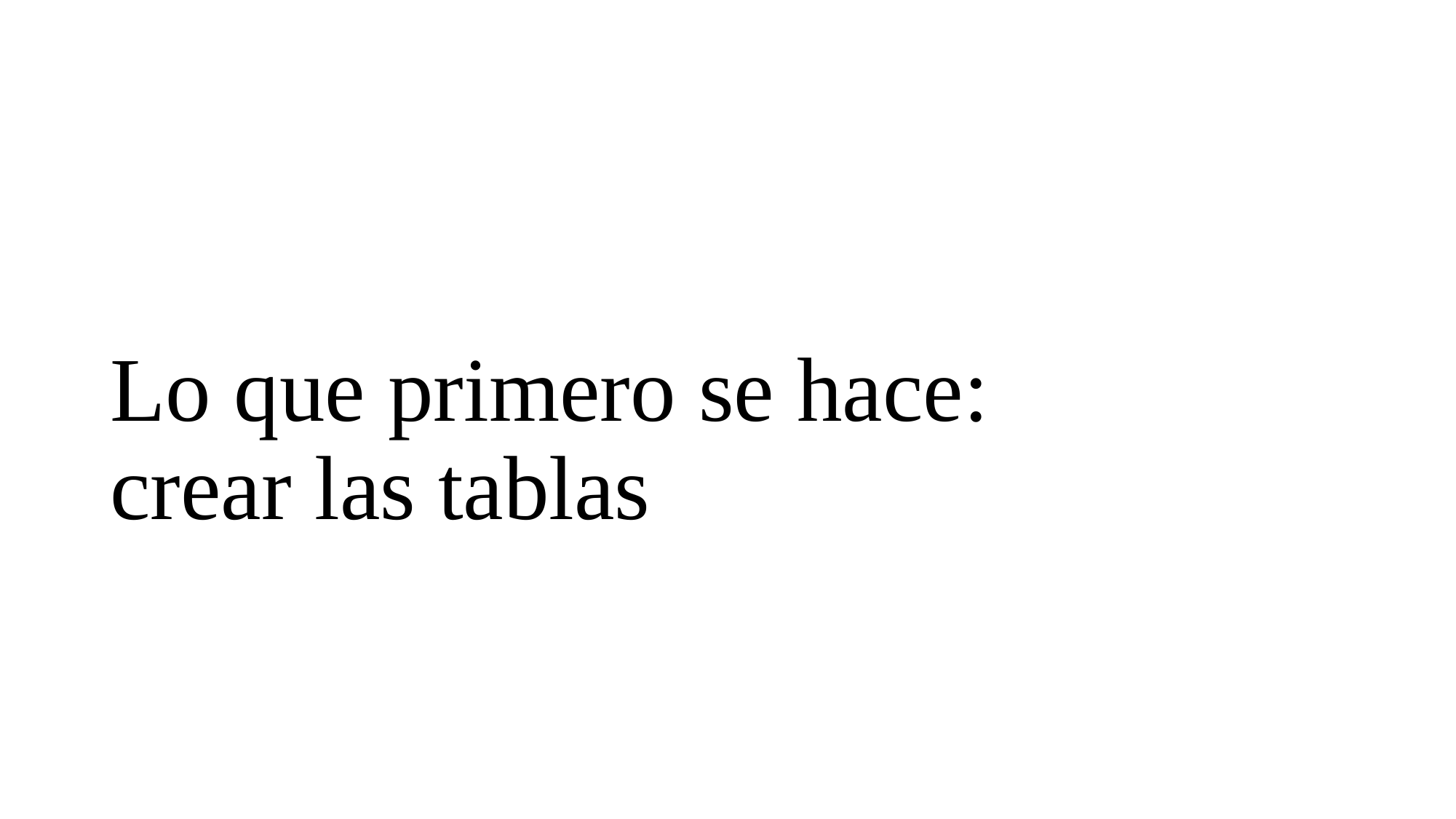

# Lo que primero se hace: crear las tablas